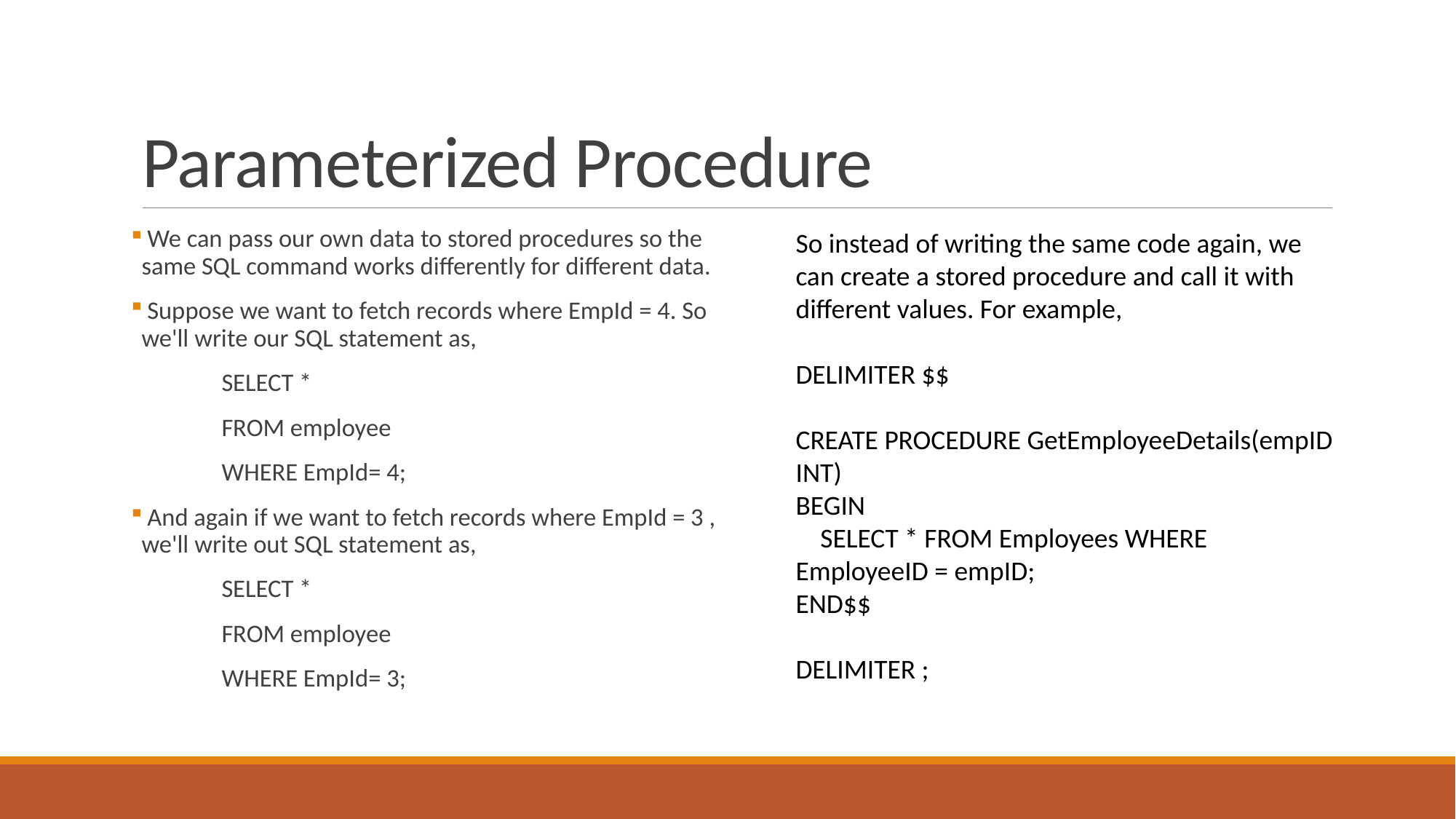

# Parameterized Procedure
 We can pass our own data to stored procedures so the same SQL command works differently for different data.
 Suppose we want to fetch records where EmpId = 4. So we'll write our SQL statement as,
	SELECT *
	FROM employee
	WHERE EmpId= 4;
 And again if we want to fetch records where EmpId = 3 , we'll write out SQL statement as,
 	SELECT *
	FROM employee
	WHERE EmpId= 3;

So instead of writing the same code again, we can create a stored procedure and call it with different values. For example,

DELIMITER $$

CREATE PROCEDURE GetEmployeeDetails(empID INT)
BEGIN
    SELECT * FROM Employees WHERE EmployeeID = empID;
END$$

DELIMITER ;